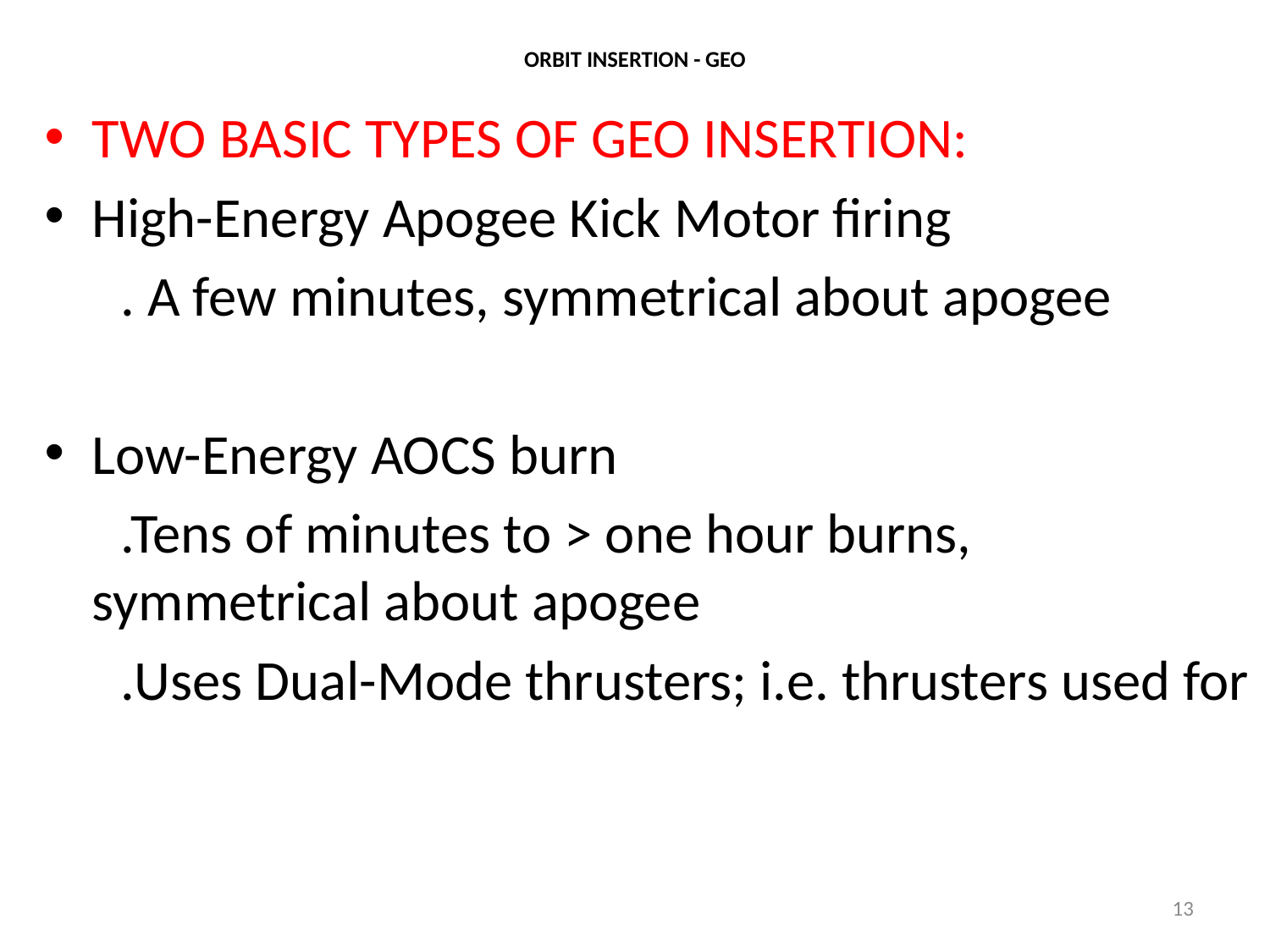

# ORBIT INSERTION - GEO
TWO BASIC TYPES OF GEO INSERTION:
High-Energy Apogee Kick Motor firing
      . A few minutes, symmetrical about apogee

Low-Energy AOCS burn
      .Tens of minutes to > one hour burns, symmetrical about apogee
      .Uses Dual-Mode thrusters; i.e. thrusters used for

13